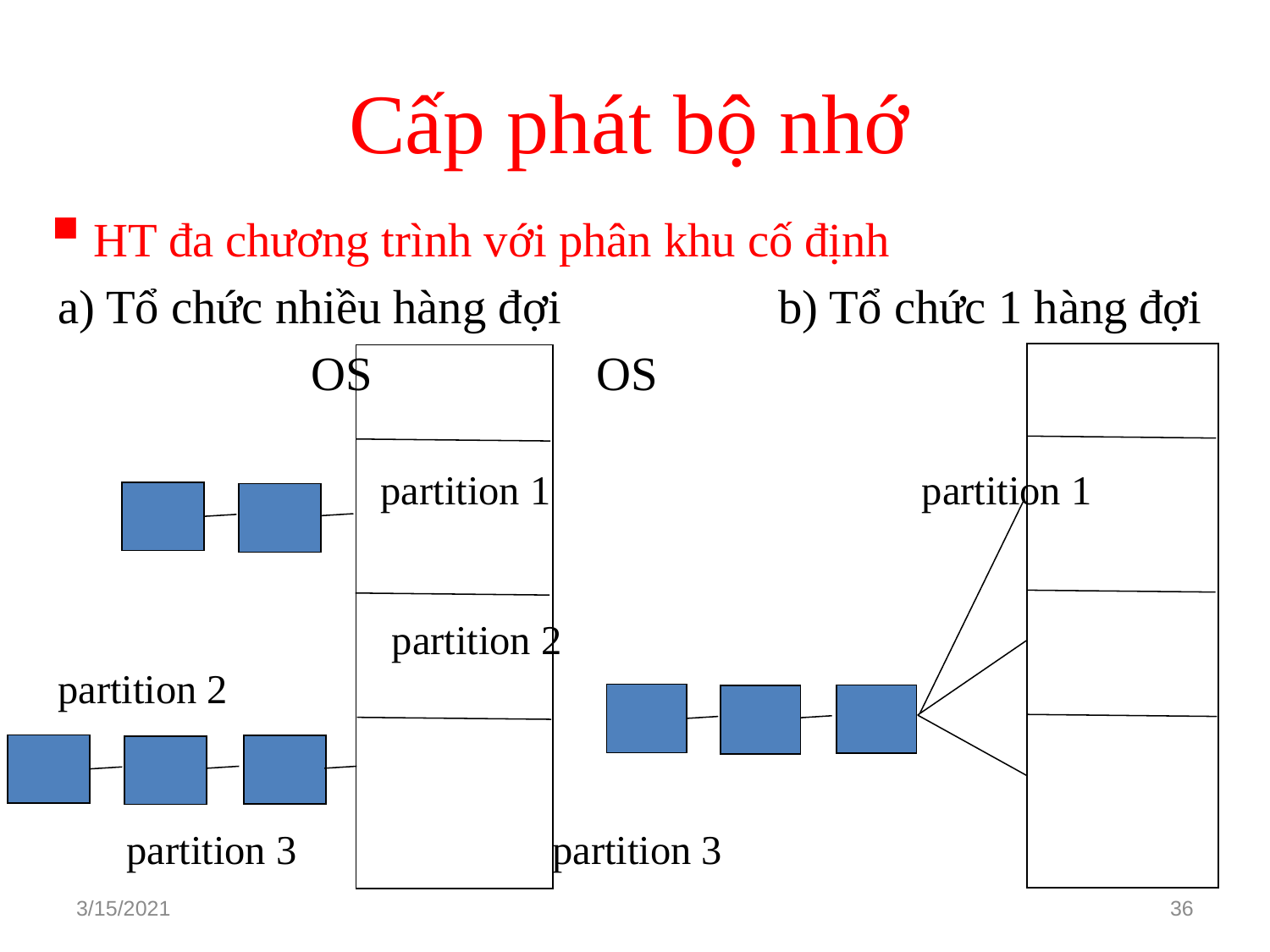

# Cấp phát bộ nhớ
 HT đa chương trình với phân khu cố định
	a) Tổ chức nhiều hàng đợi                  b) Tổ chức 1 hàng đợi
		                     OS				              OS

      	                       partition 1			                        partition 1

                                 partition 2                                                    partition 2

			     partition 3			                        partition 3

3/15/2021
36